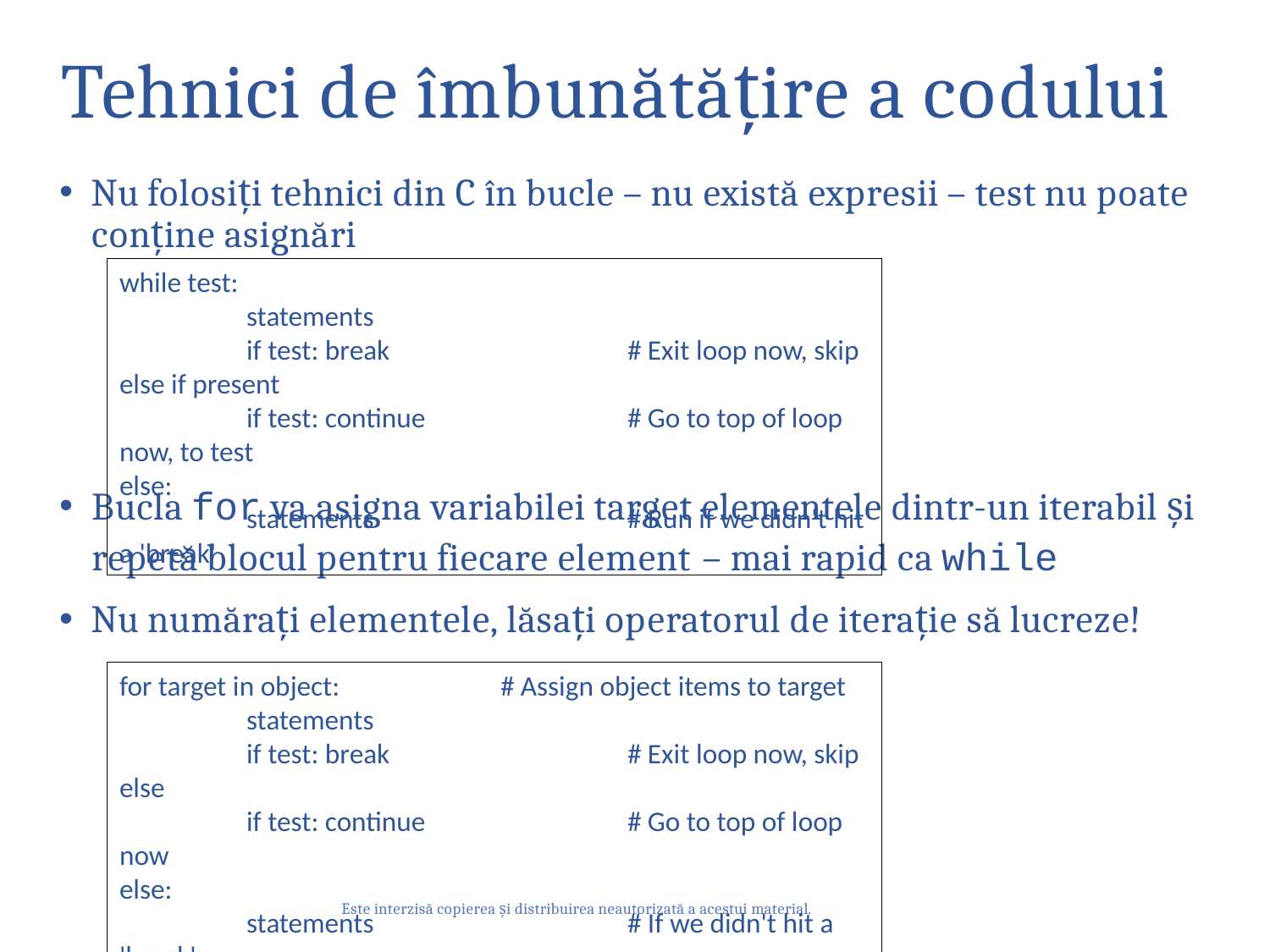

# Tehnici de îmbunătățire a codului
Nu folosiți tehnici din C în bucle – nu există expresii – test nu poate conține asignări

Bucla for va asigna variabilei target elementele dintr-un iterabil și repetă blocul pentru fiecare element – mai rapid ca while
Nu numărați elementele, lăsați operatorul de iterație să lucreze!

while test:
	statements
	if test: break 		# Exit loop now, skip else if present
	if test: continue 		# Go to top of loop now, to test
else:
	statements 		# Run if we didn't hit a 'break'
for target in object: 		# Assign object items to target
	statements
	if test: break 		# Exit loop now, skip else
	if test: continue 		# Go to top of loop now
else:
	statements 		# If we didn't hit a 'break'